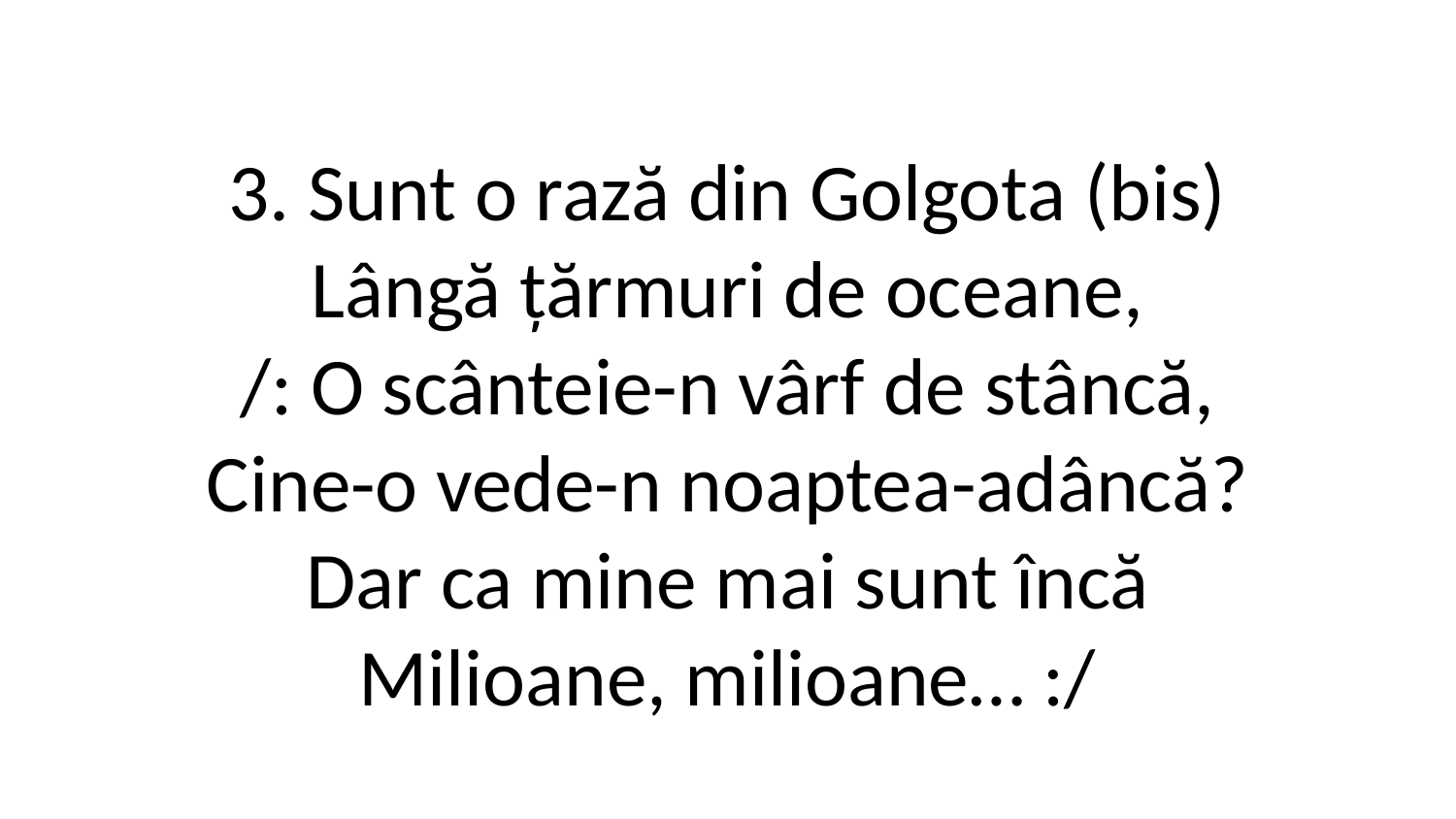

3. Sunt o rază din Golgota (bis)
Lângă țărmuri de oceane,
/: O scânteie-n vârf de stâncă,
Cine-o vede-n noaptea-adâncă?
Dar ca mine mai sunt încă
Milioane, milioane… :/